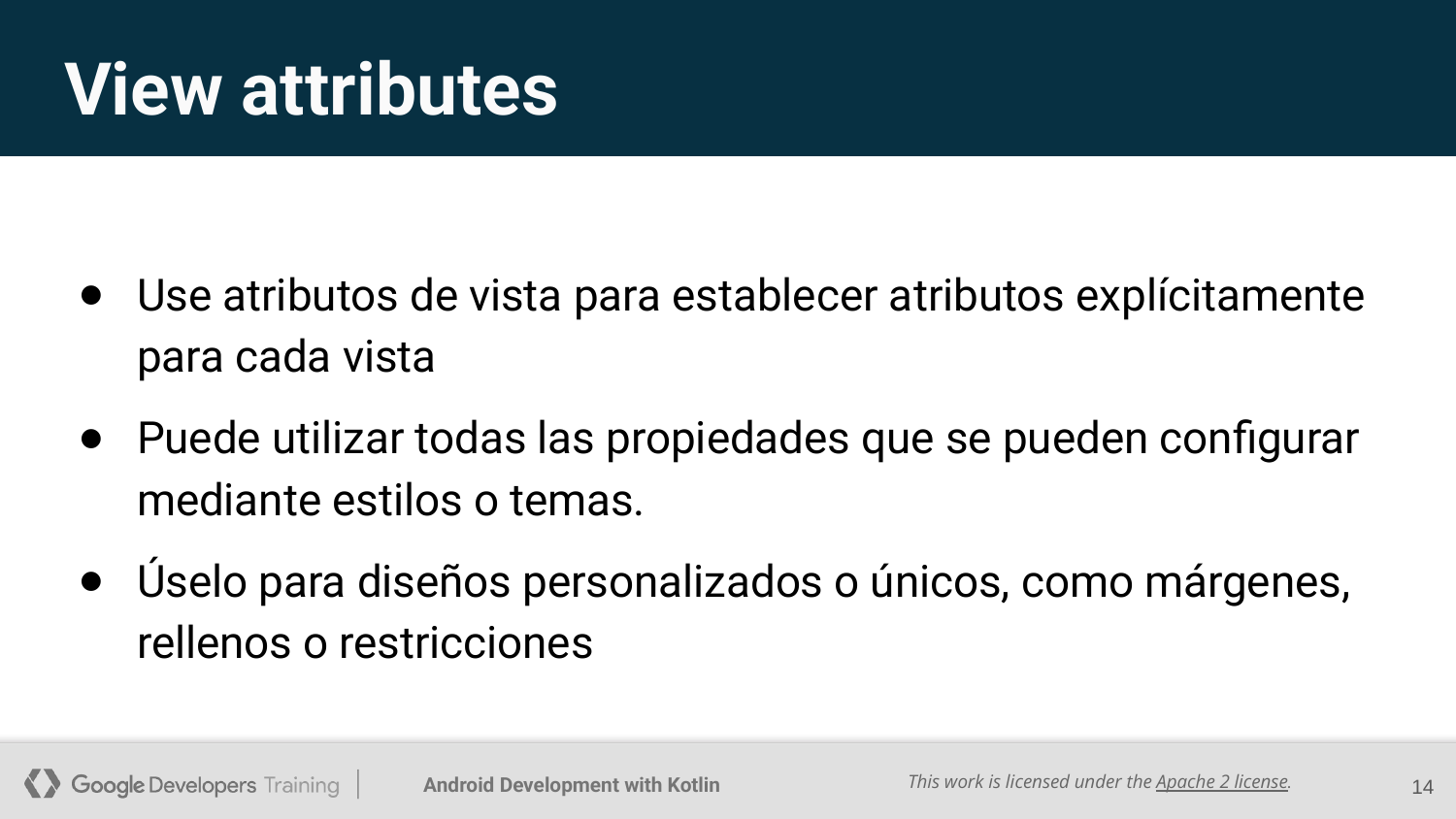

# View attributes
Use atributos de vista para establecer atributos explícitamente para cada vista
Puede utilizar todas las propiedades que se pueden configurar mediante estilos o temas.
Úselo para diseños personalizados o únicos, como márgenes, rellenos o restricciones
14